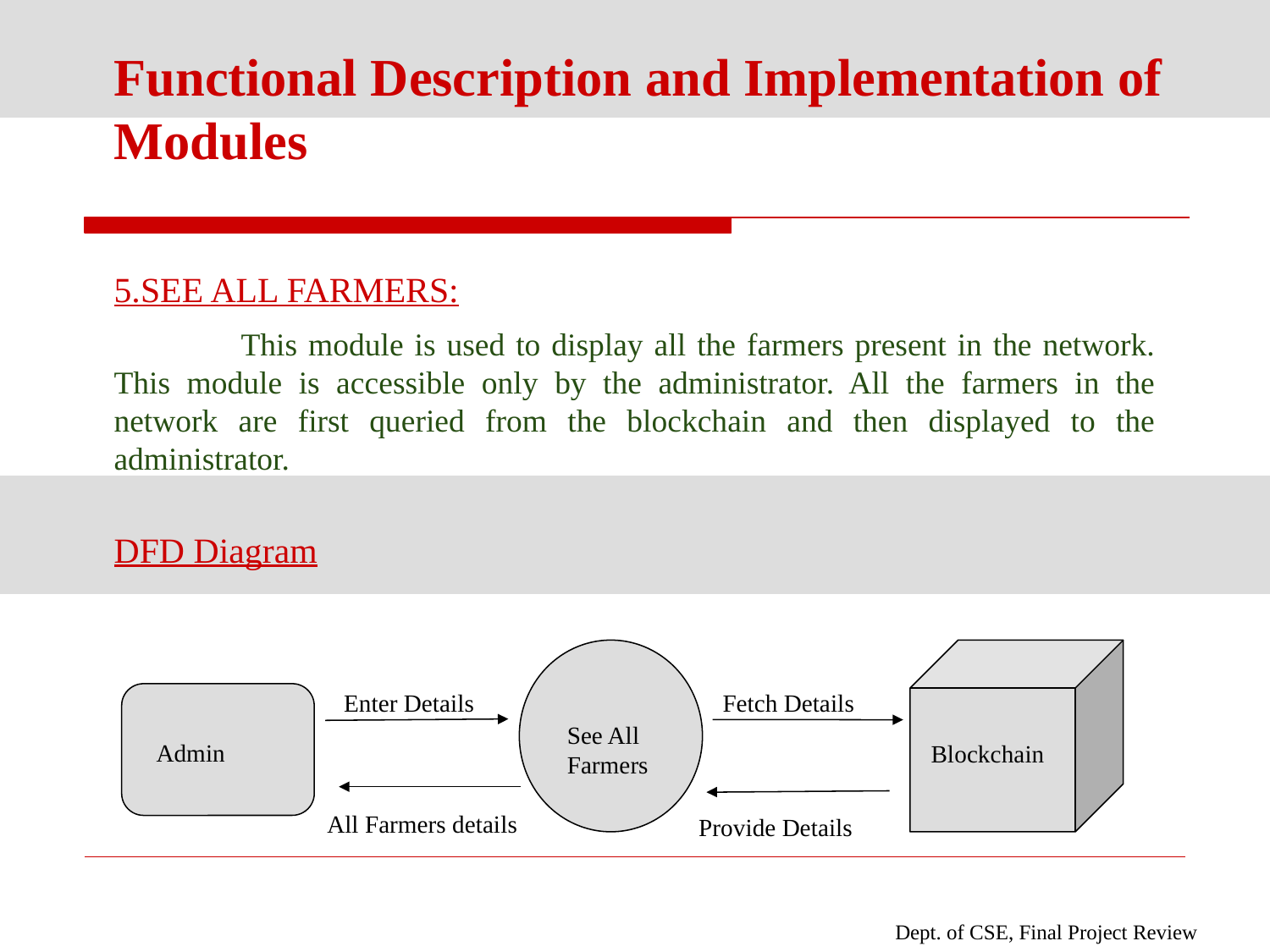

# Functional Description and Implementation of Modules
5.SEE ALL FARMERS:
	This module is used to display all the farmers present in the network. This module is accessible only by the administrator. All the farmers in the network are first queried from the blockchain and then displayed to the administrator.

DFD Diagram

Enter Details
Fetch Details

See All Farmers
Admin
Blockchain
All Farmers details
Provide Details
Dept. of CSE, Final Project Review